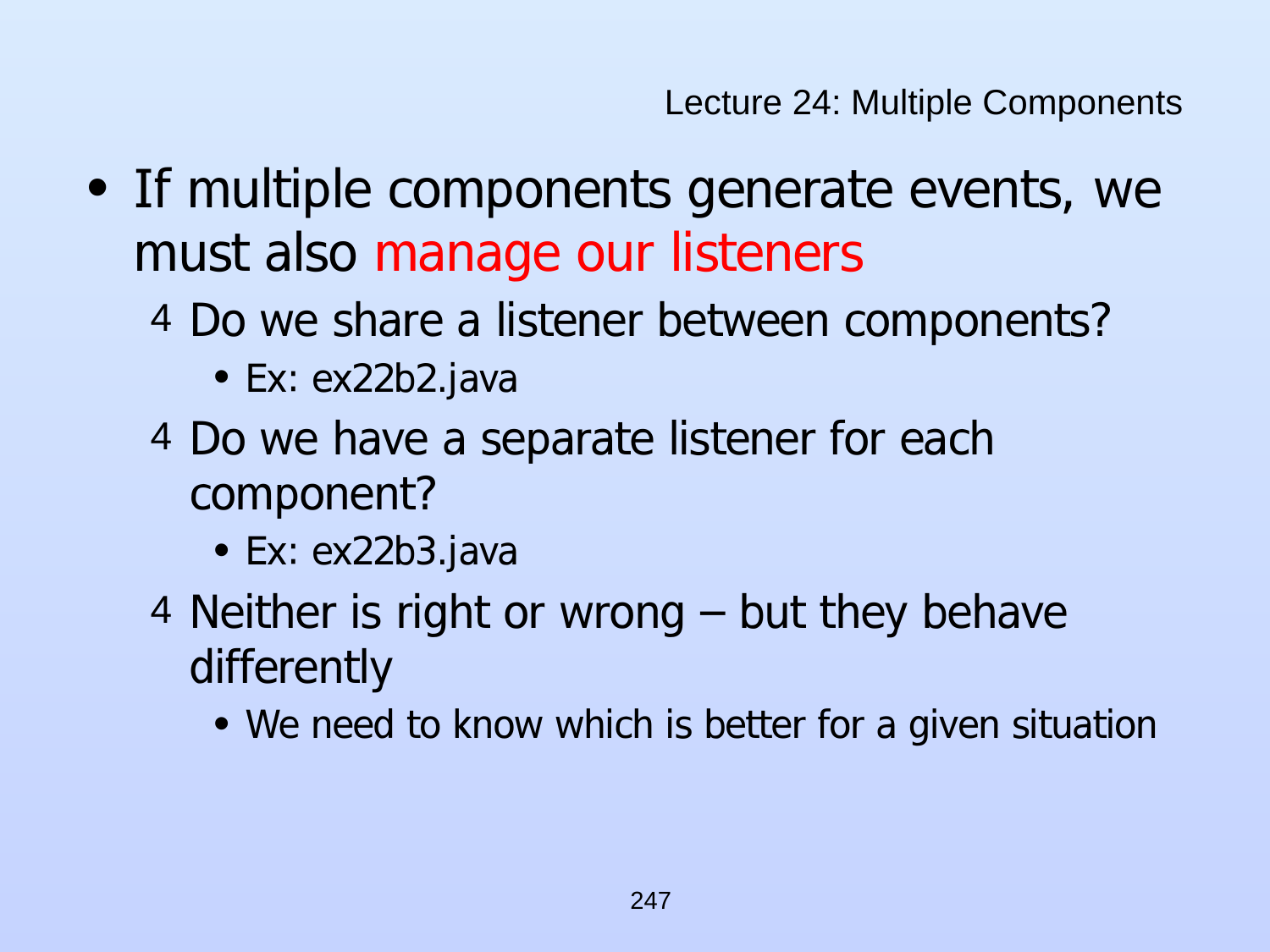

# Lecture 24: Multiple Components
If multiple components generate events, we must also manage our listeners
Do we share a listener between components?
Ex: ex22b2.java
Do we have a separate listener for each component?
Ex: ex22b3.java
Neither is right or wrong – but they behave differently
We need to know which is better for a given situation
247